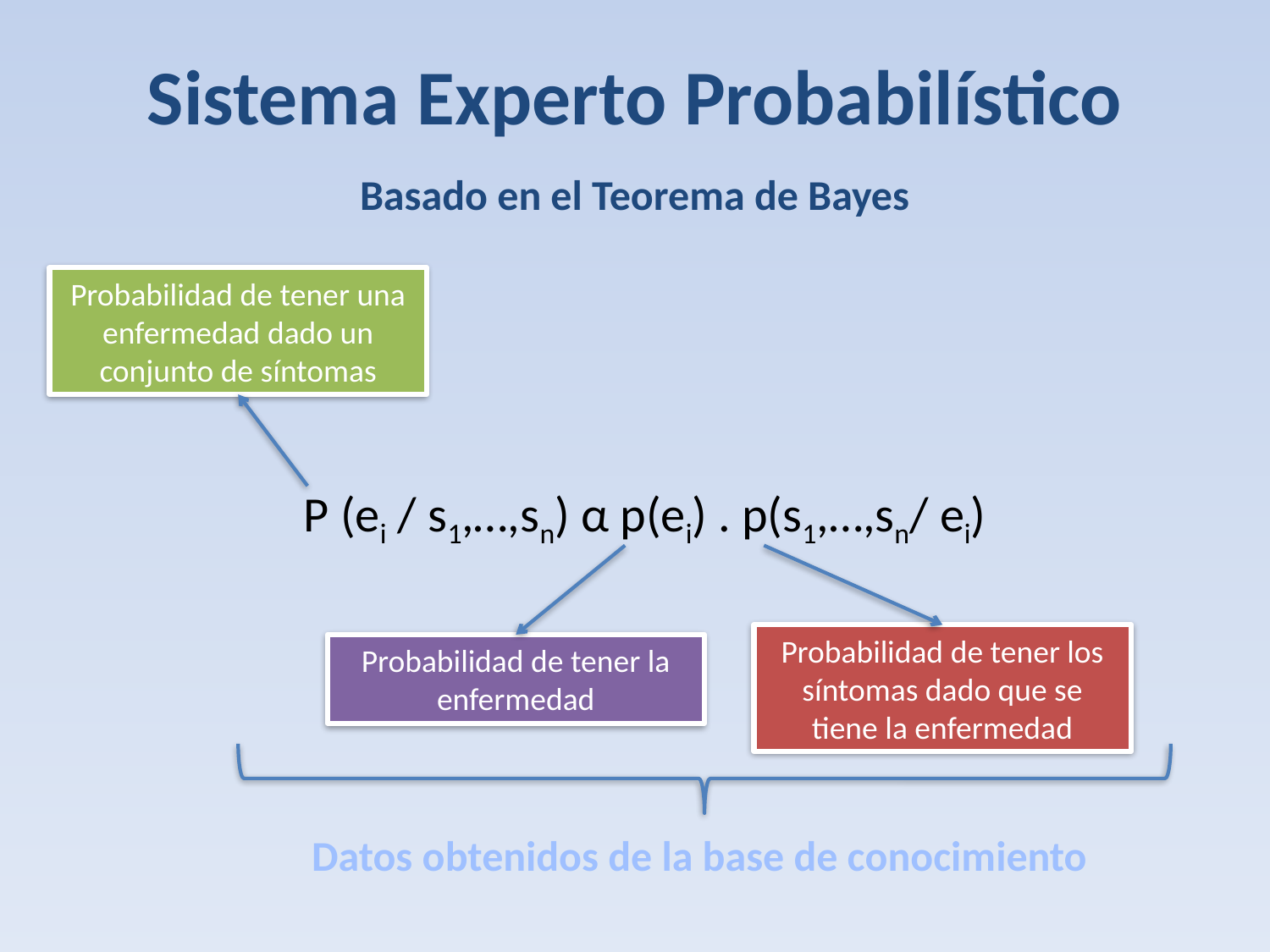

# Sistema Experto Probabilístico
Basado en el Teorema de Bayes
Probabilidad de tener una enfermedad dado un conjunto de síntomas

P (ei / s1,…,sn) α p(ei) . p(s1,…,sn/ ei)
Probabilidad de tener los síntomas dado que se tiene la enfermedad
Probabilidad de tener la enfermedad
Datos obtenidos de la base de conocimiento